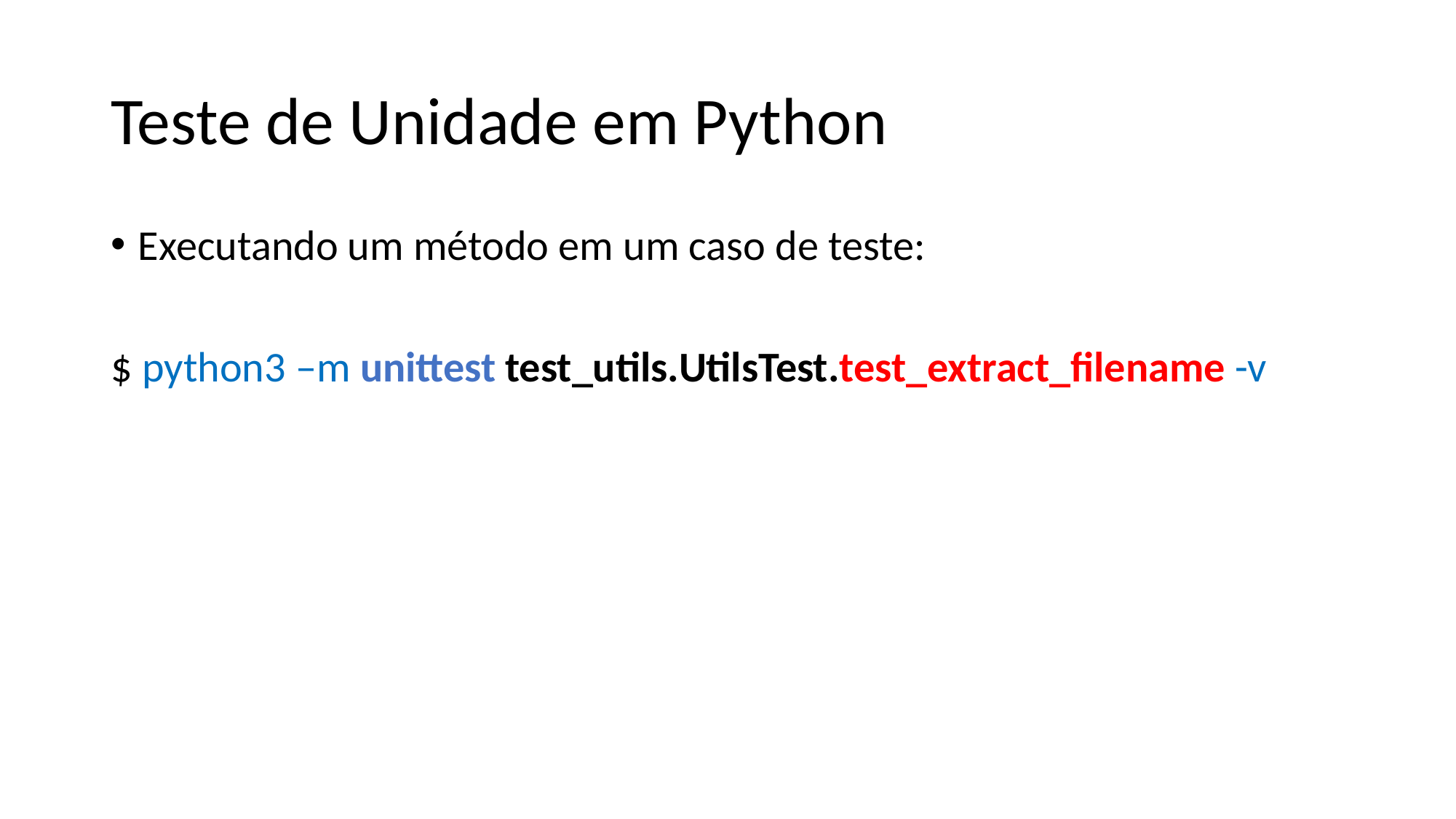

# Teste de Unidade em Python
Executando um método em um caso de teste:

$ python3 –m unittest test_utils.UtilsTest.test_extract_filename -v